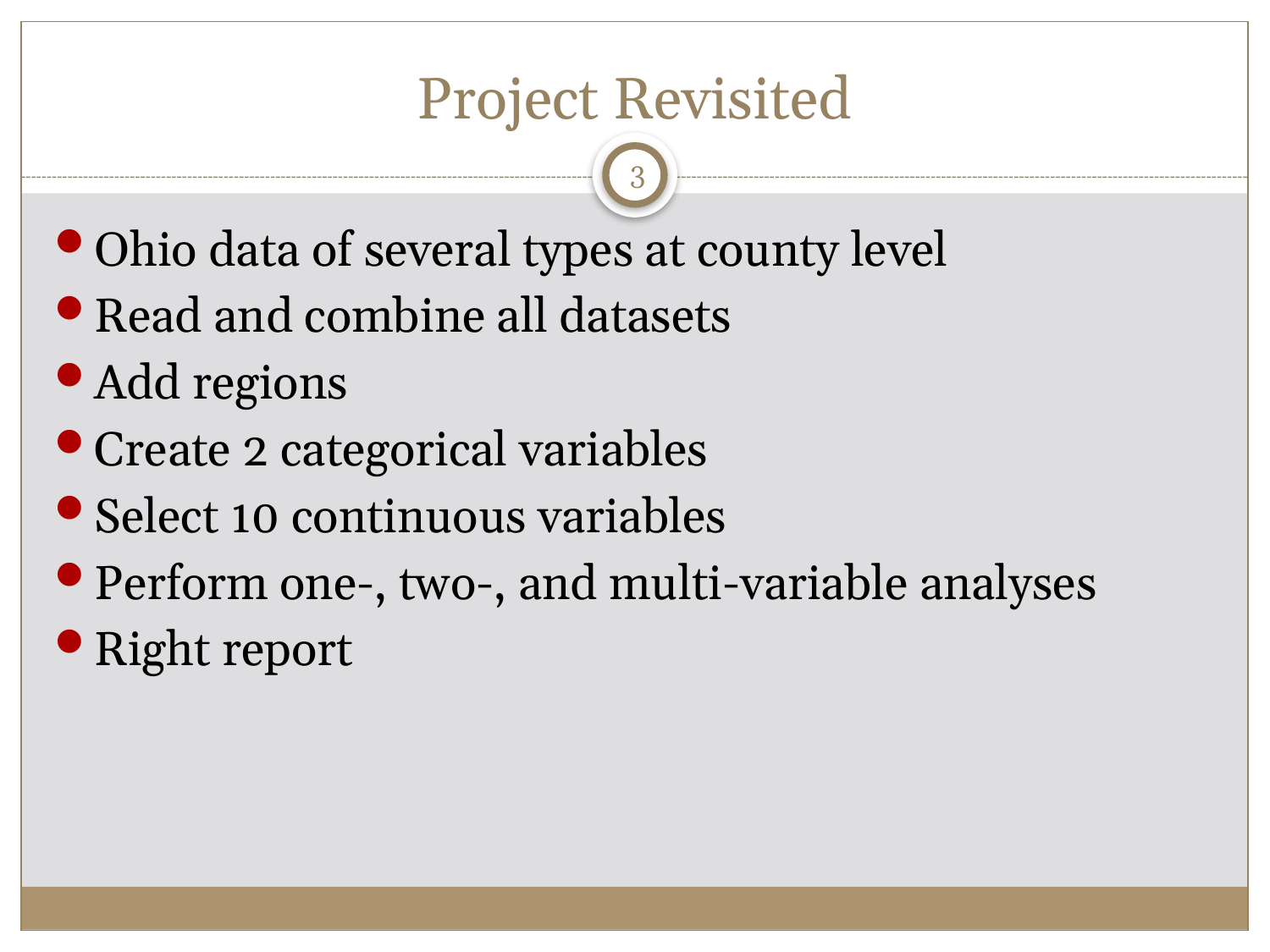

# Project Revisited
3
Ohio data of several types at county level
Read and combine all datasets
Add regions
Create 2 categorical variables
Select 10 continuous variables
Perform one-, two-, and multi-variable analyses
Right report